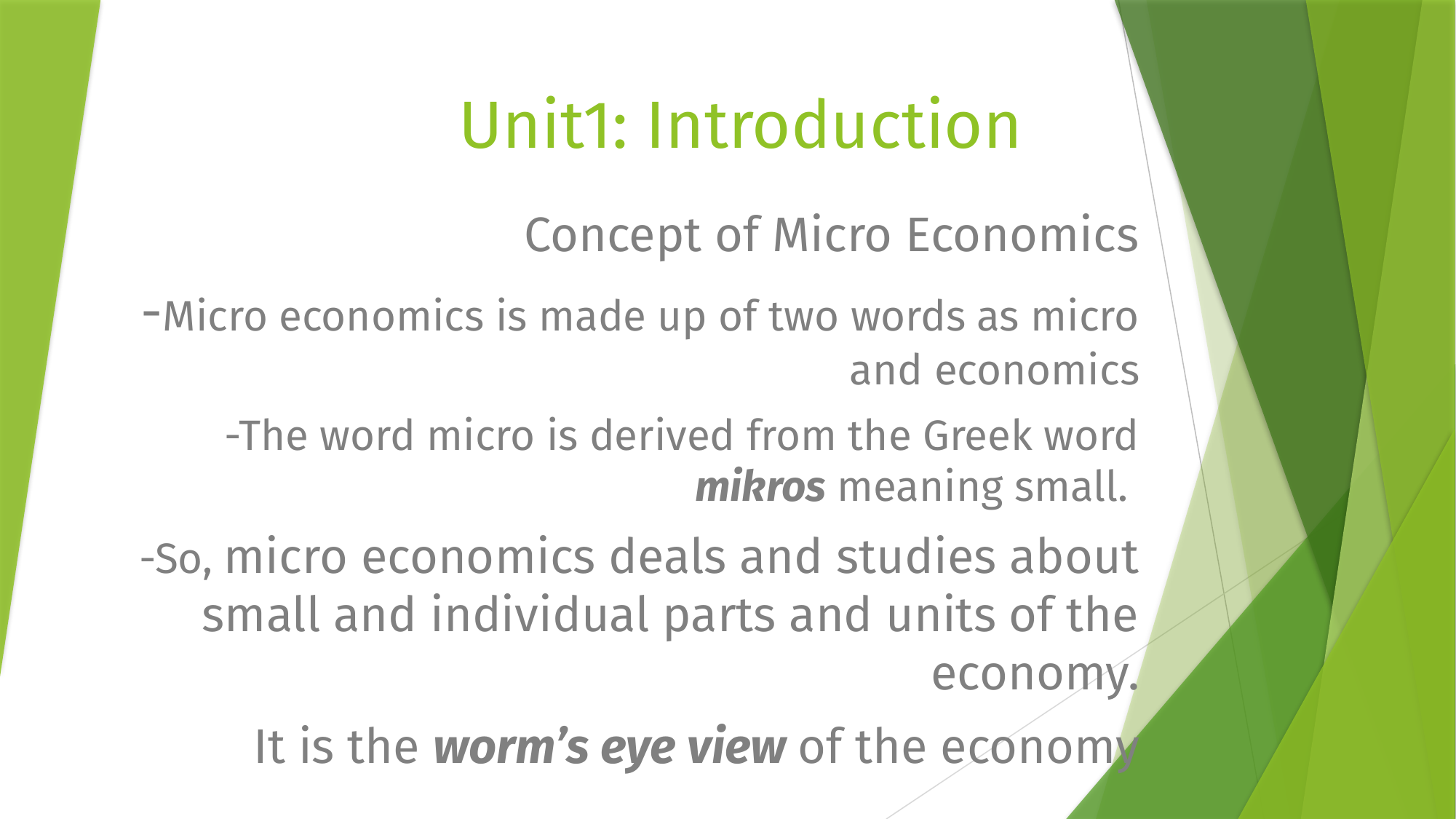

# Unit1: Introduction
Concept of Micro Economics
-Micro economics is made up of two words as micro and economics
-The word micro is derived from the Greek word mikros meaning small.
-So, micro economics deals and studies about small and individual parts and units of the economy.
It is the worm’s eye view of the economy